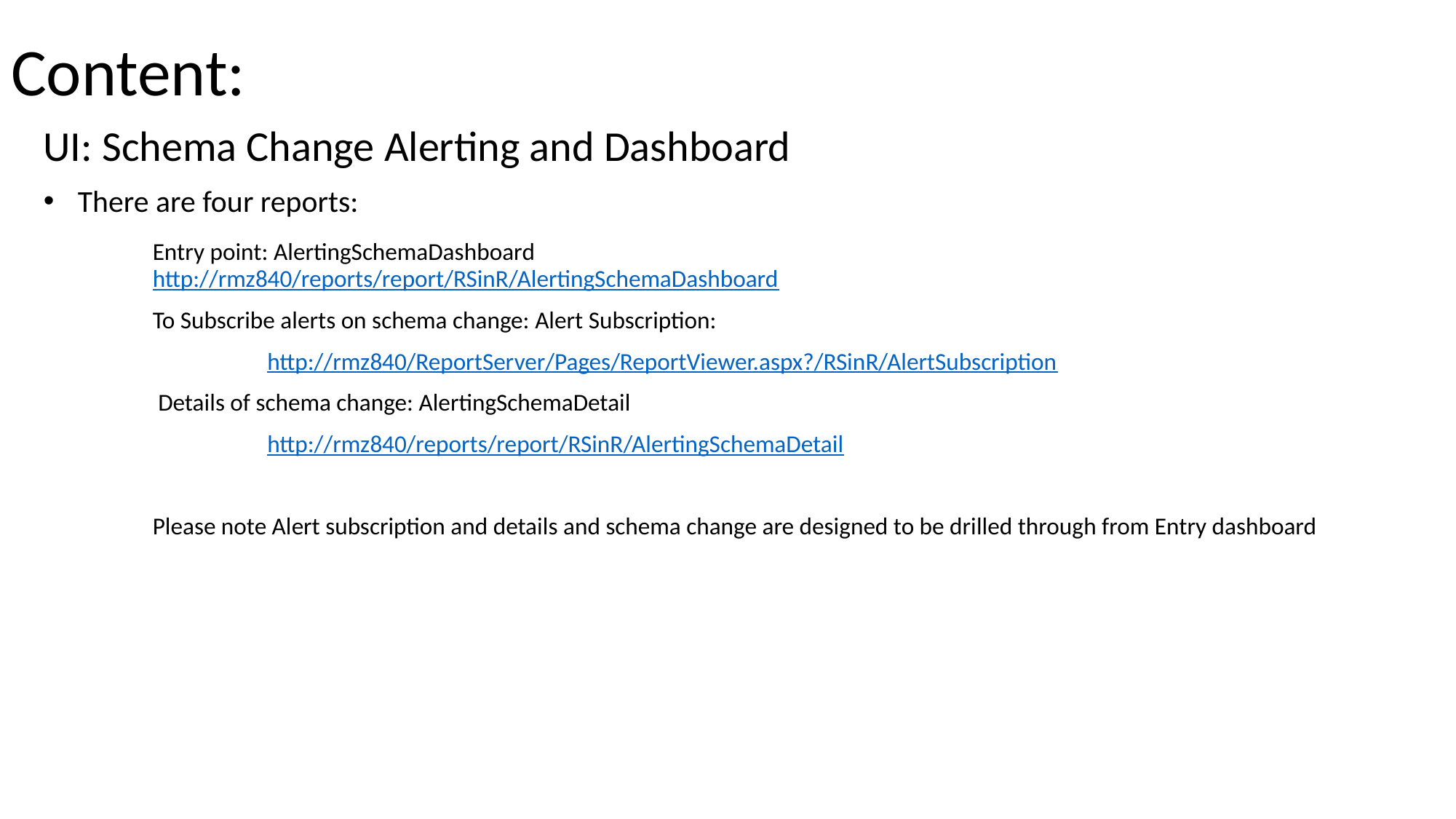

# Content:
UI: Schema Change Alerting and Dashboard
 There are four reports:
	Entry point: AlertingSchemaDashboard 									http://rmz840/reports/report/RSinR/AlertingSchemaDashboard
	To Subscribe alerts on schema change: Alert Subscription:
		 http://rmz840/ReportServer/Pages/ReportViewer.aspx?/RSinR/AlertSubscription
	 Details of schema change: AlertingSchemaDetail
		 http://rmz840/reports/report/RSinR/AlertingSchemaDetail

	Please note Alert subscription and details and schema change are designed to be drilled through from Entry dashboard